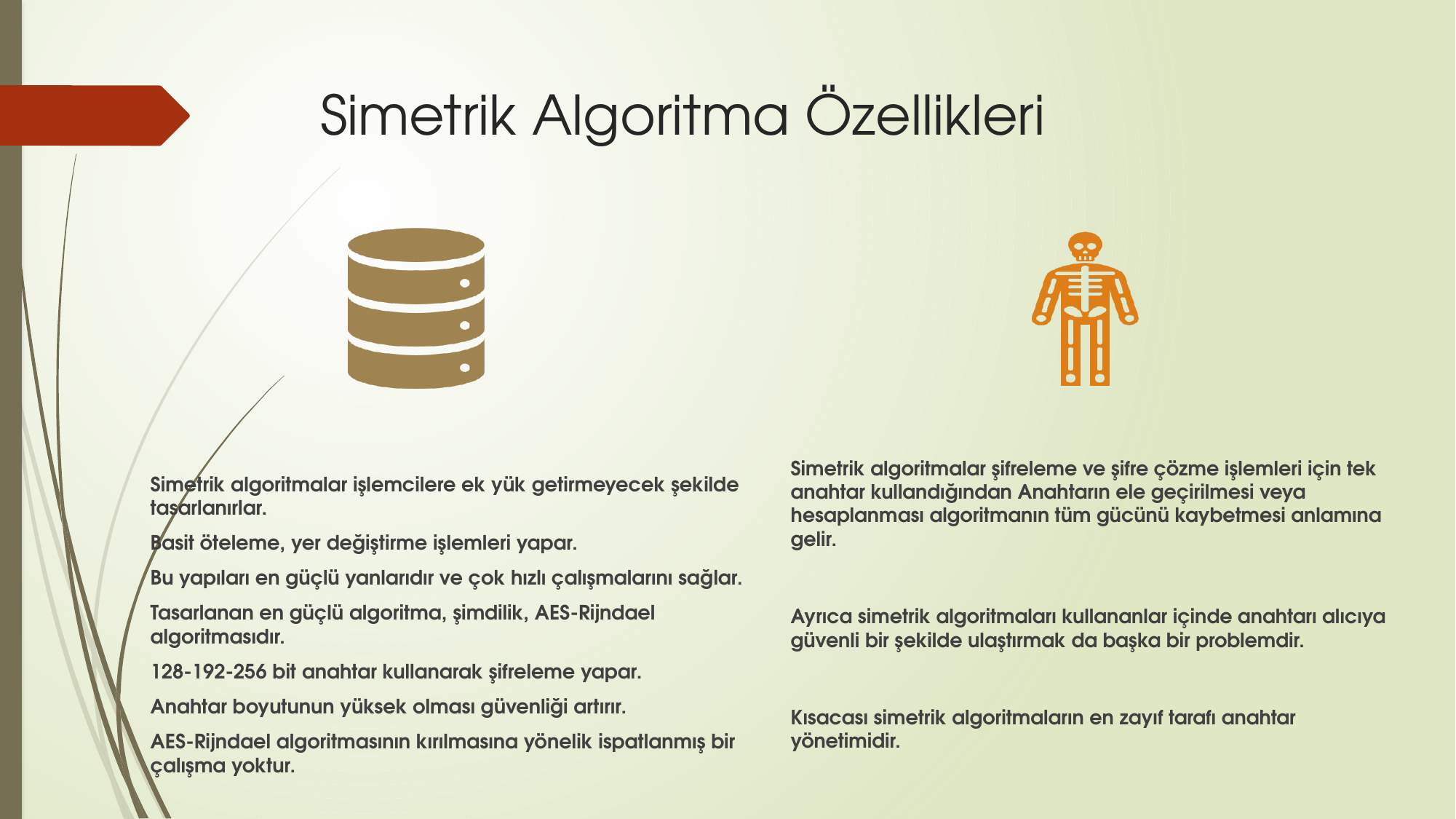

# Simetrik Algoritma Özellikleri

Simetrik algoritmalar şifreleme ve şifre çözme işlemleri için tek anahtar kullandığından Anahtarın ele geçirilmesi veya hesaplanması algoritmanın tüm gücünü kaybetmesi anlamına gelir.

Ayrıca simetrik algoritmaları kullananlar içinde anahtarı alıcıya güvenli bir şekilde ulaştırmak da başka bir problemdir.

Kısacası simetrik algoritmaların en zayıf tarafı anahtar yönetimidir.
Simetrik algoritmalar işlemcilere ek yük getirmeyecek şekilde tasarlanırlar.
Basit öteleme, yer değiştirme işlemleri yapar.
Bu yapıları en güçlü yanlarıdır ve çok hızlı çalışmalarını sağlar.
Tasarlanan en güçlü algoritma, şimdilik, AES-Rijndael algoritmasıdır.
128-192-256 bit anahtar kullanarak şifreleme yapar.
Anahtar boyutunun yüksek olması güvenliği artırır.
AES-Rijndael algoritmasının kırılmasına yönelik ispatlanmış bir çalışma yoktur.